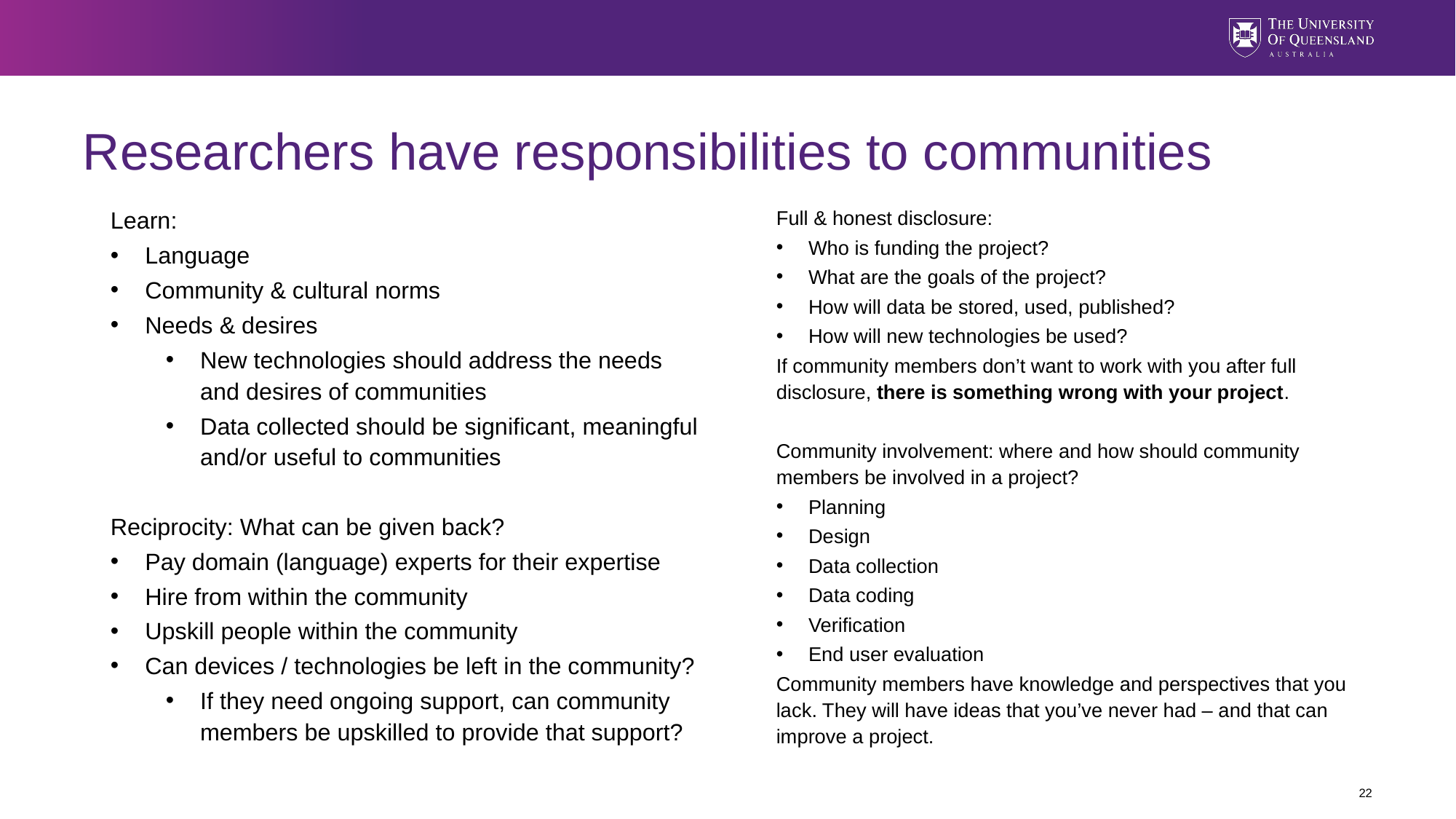

# Researchers have responsibilities to communities
Learn:
Language
Community & cultural norms
Needs & desires
New technologies should address the needs and desires of communities
Data collected should be significant, meaningful and/or useful to communities

Reciprocity: What can be given back?
Pay domain (language) experts for their expertise
Hire from within the community
Upskill people within the community
Can devices / technologies be left in the community?
If they need ongoing support, can community members be upskilled to provide that support?
Full & honest disclosure:
Who is funding the project?
What are the goals of the project?
How will data be stored, used, published?
How will new technologies be used?
If community members don’t want to work with you after full disclosure, there is something wrong with your project.

Community involvement: where and how should community members be involved in a project?
Planning
Design
Data collection
Data coding
Verification
End user evaluation
Community members have knowledge and perspectives that you lack. They will have ideas that you’ve never had – and that can improve a project.
22